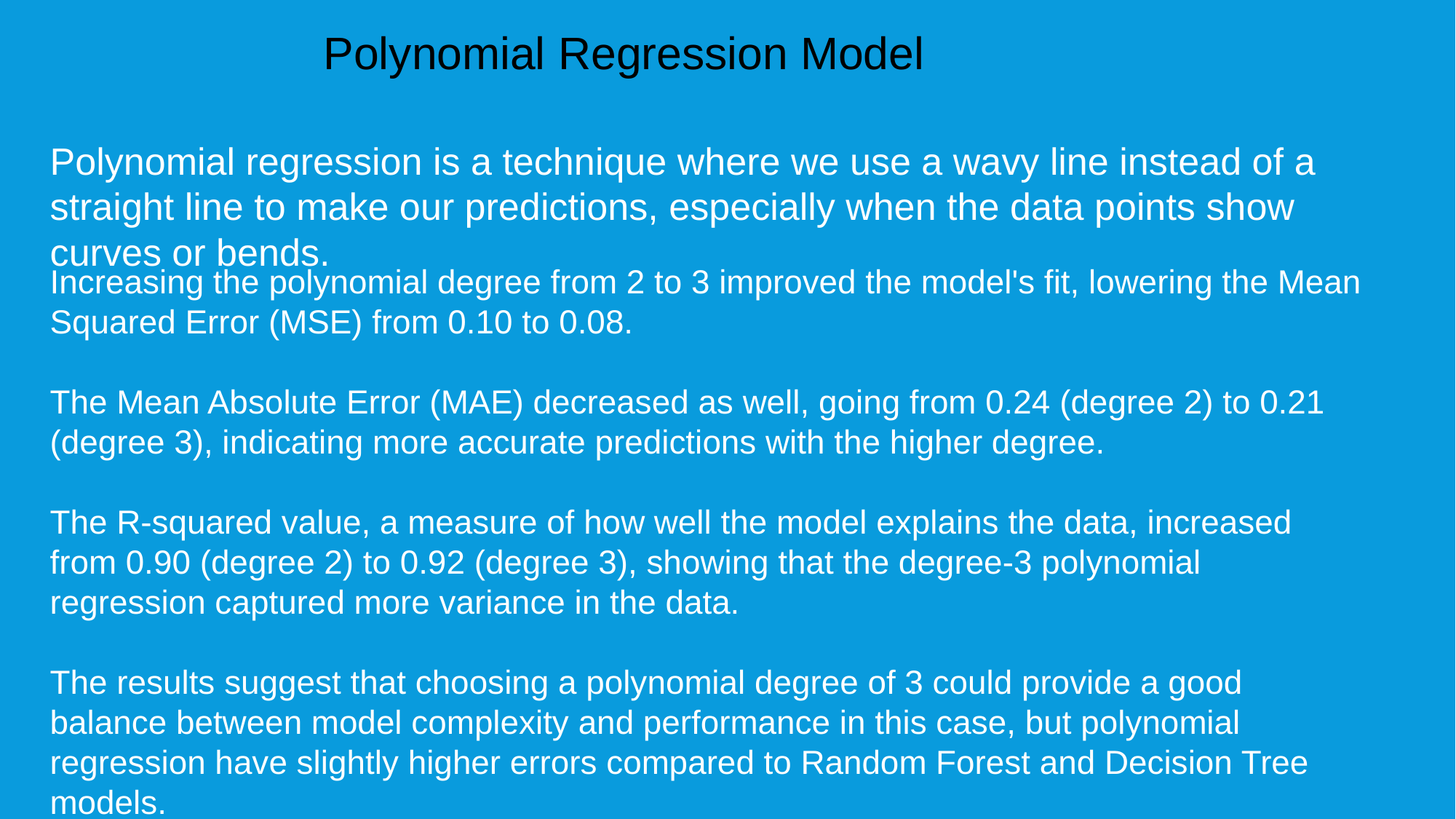

Polynomial Regression Model
Polynomial regression is a technique where we use a wavy line instead of a straight line to make our predictions, especially when the data points show curves or bends.
Increasing the polynomial degree from 2 to 3 improved the model's fit, lowering the Mean Squared Error (MSE) from 0.10 to 0.08.

The Mean Absolute Error (MAE) decreased as well, going from 0.24 (degree 2) to 0.21 (degree 3), indicating more accurate predictions with the higher degree.

The R-squared value, a measure of how well the model explains the data, increased from 0.90 (degree 2) to 0.92 (degree 3), showing that the degree-3 polynomial regression captured more variance in the data.

The results suggest that choosing a polynomial degree of 3 could provide a good balance between model complexity and performance in this case, but polynomial regression have slightly higher errors compared to Random Forest and Decision Tree models.